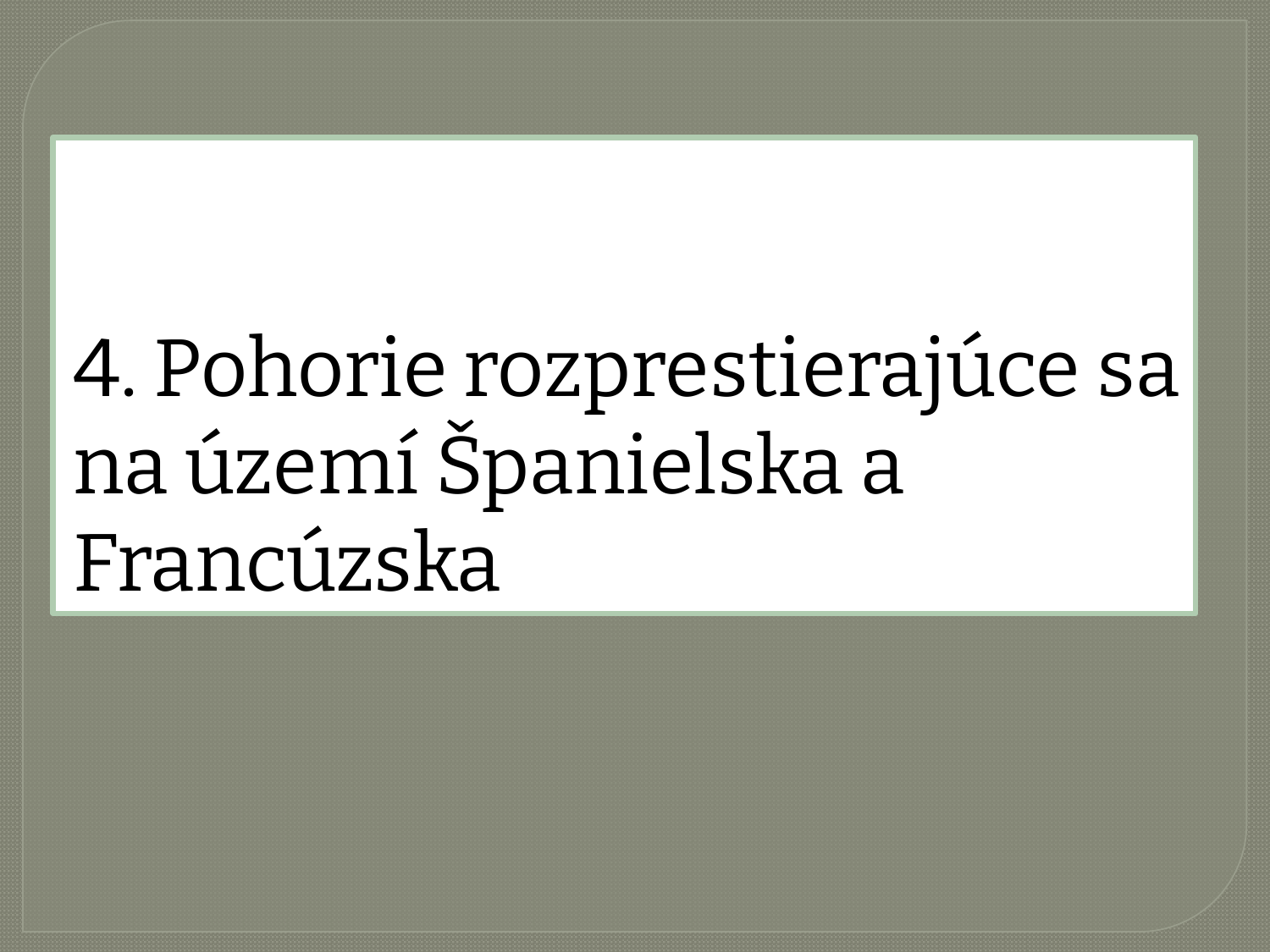

#
4. Pohorie rozprestierajúce sa na území Španielska a Francúzska